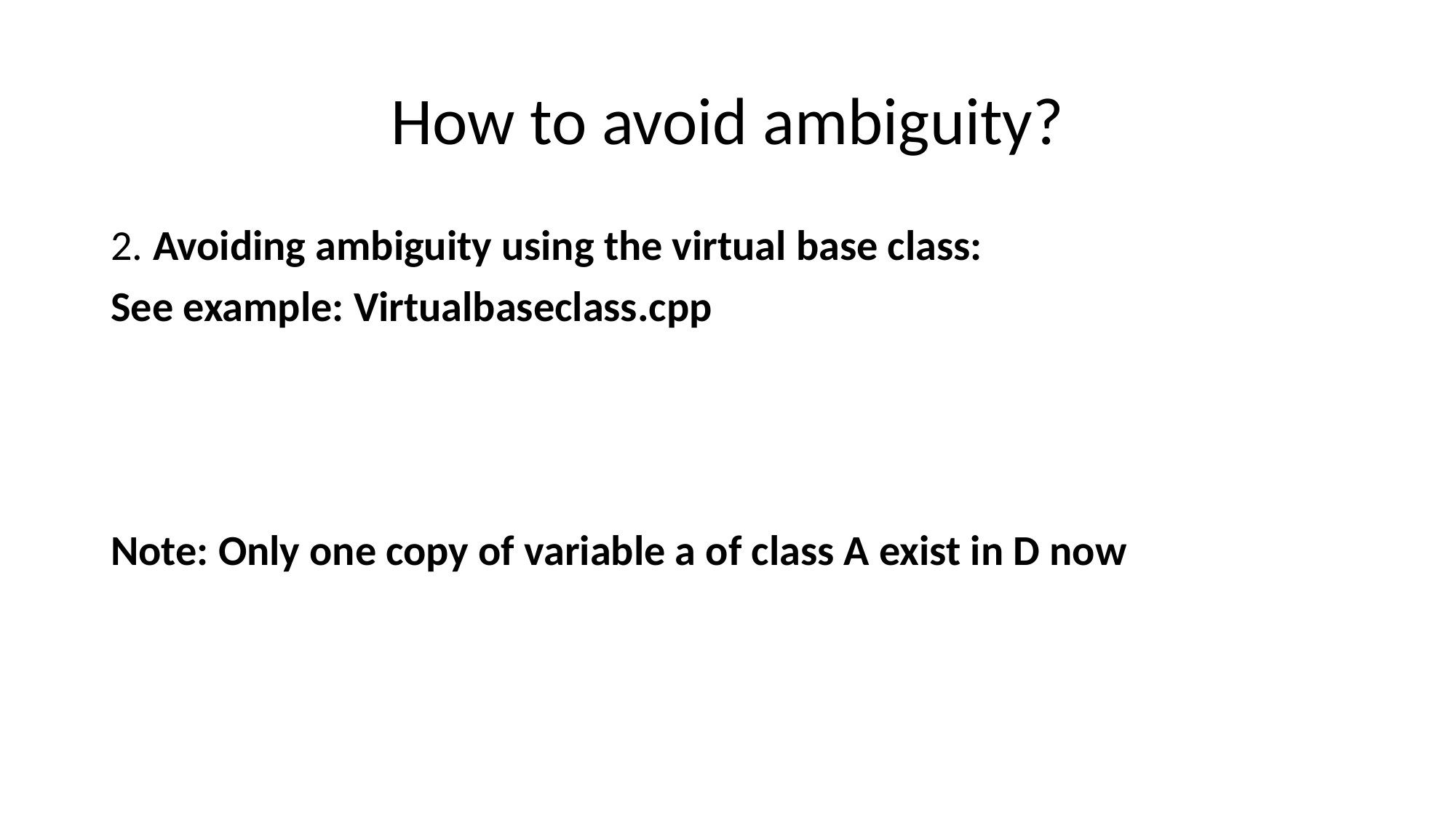

# How to avoid ambiguity?
2. Avoiding ambiguity using the virtual base class:
See example: Virtualbaseclass.cpp

Note: Only one copy of variable a of class A exist in D now